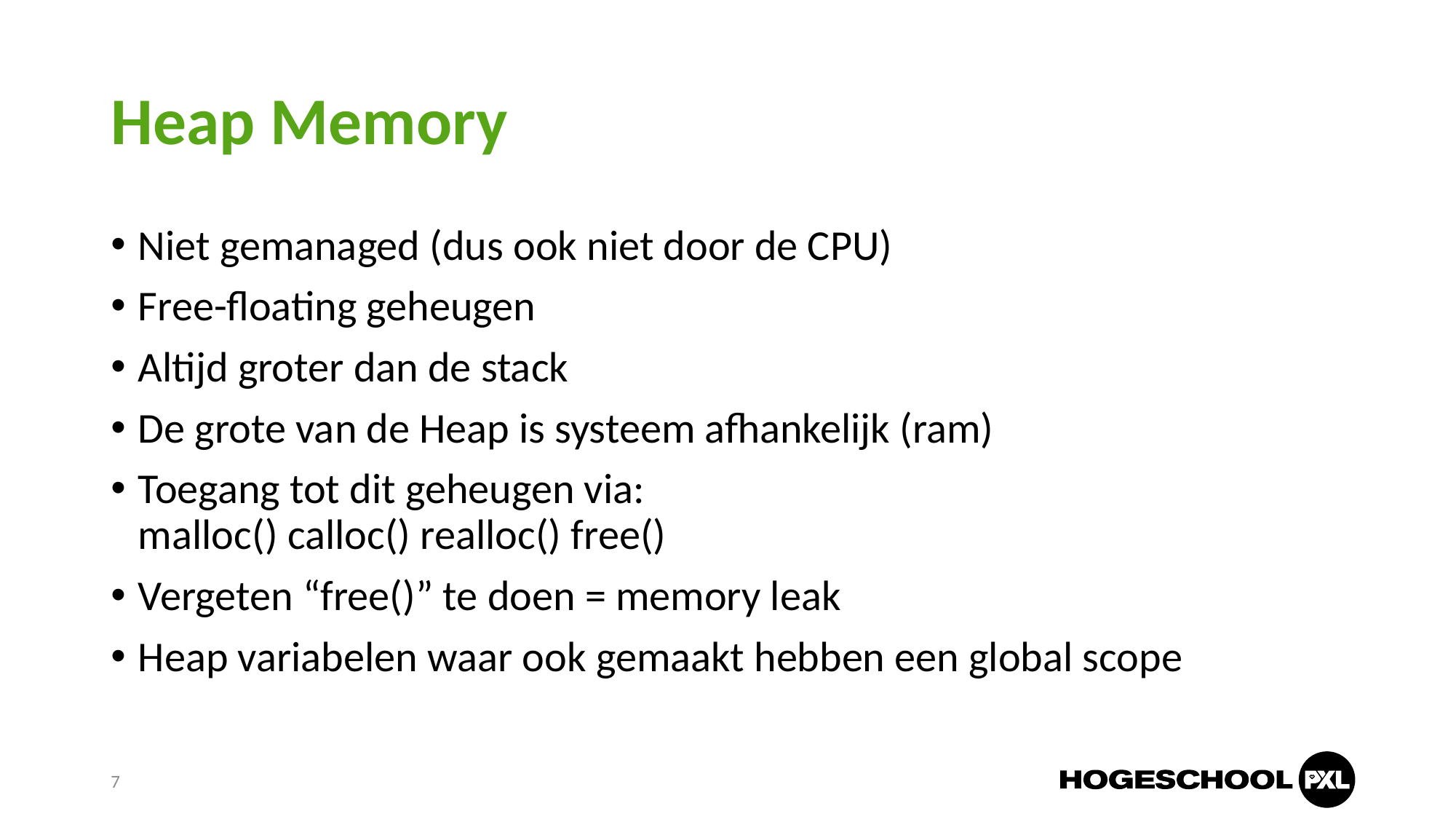

# Heap Memory
Niet gemanaged (dus ook niet door de CPU)
Free-floating geheugen
Altijd groter dan de stack
De grote van de Heap is systeem afhankelijk (ram)
Toegang tot dit geheugen via:
malloc() calloc() realloc() free()
Vergeten “free()” te doen = memory leak
Heap variabelen waar ook gemaakt hebben een global scope

7